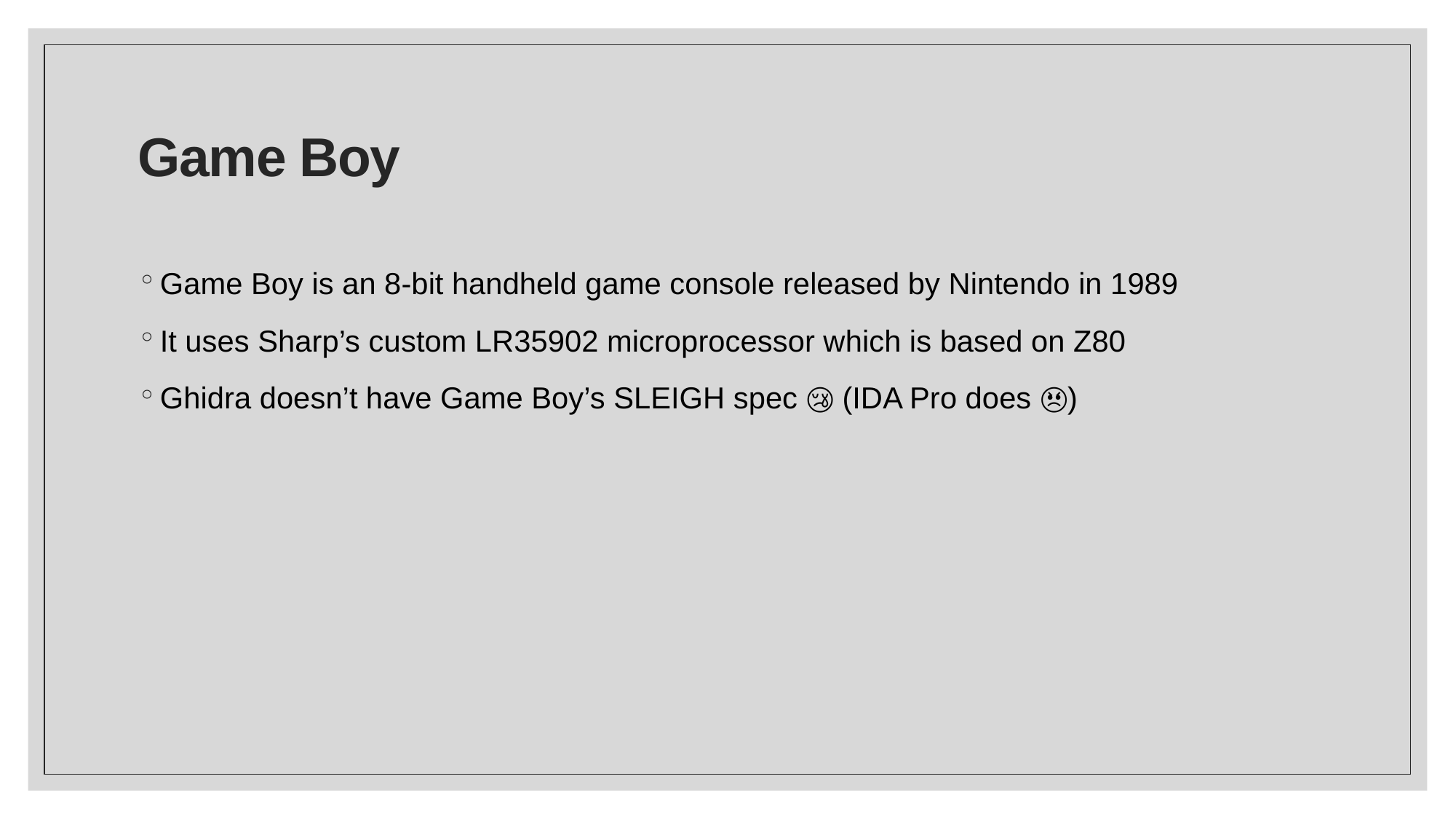

# Game Boy
Game Boy is an 8-bit handheld game console released by Nintendo in 1989
It uses Sharp’s custom LR35902 microprocessor which is based on Z80
Ghidra doesn’t have Game Boy’s SLEIGH spec 😢 (IDA Pro does 😠)